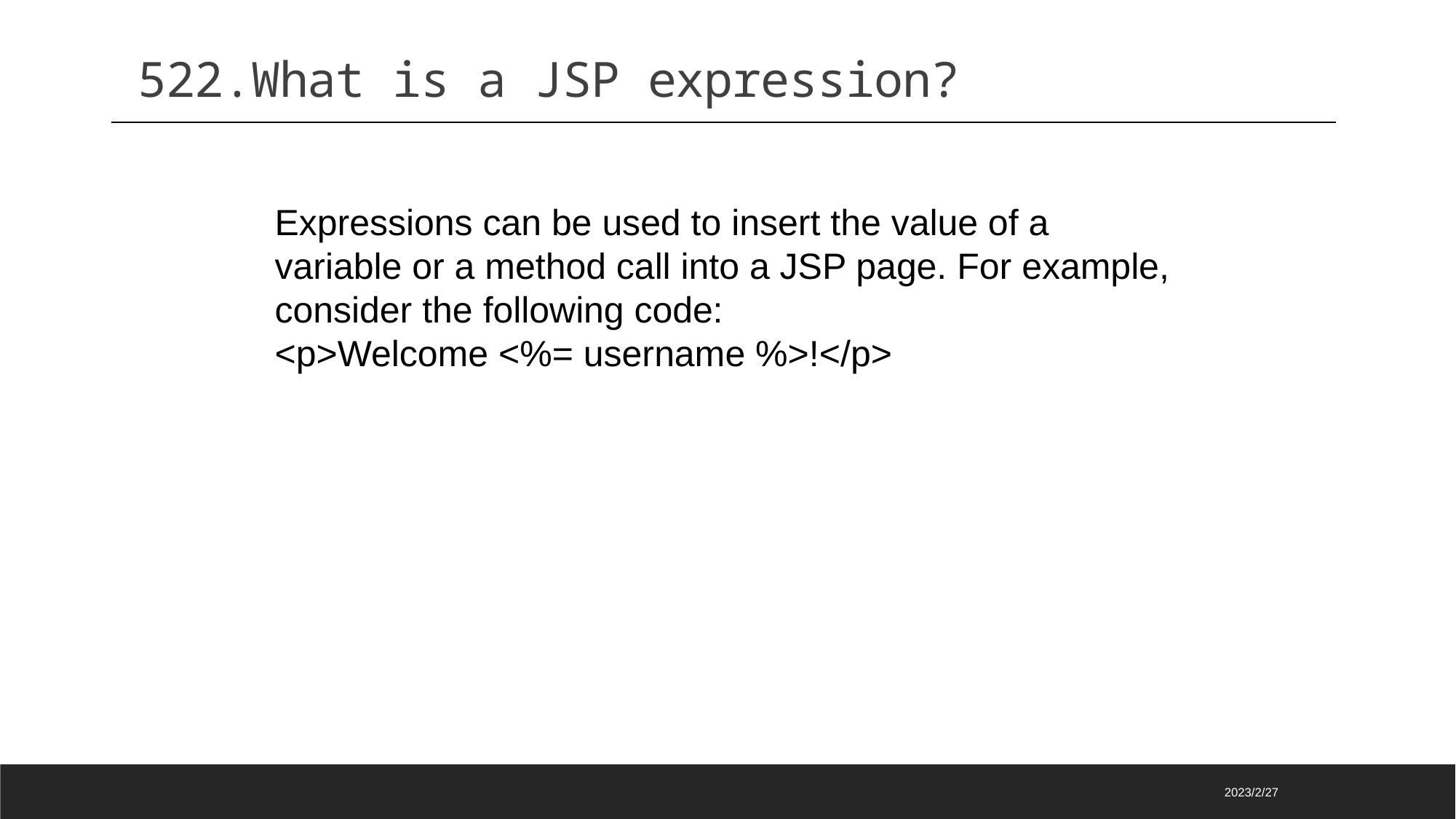

522.What is a JSP expression?
Expressions can be used to insert the value of a variable or a method call into a JSP page. For example, consider the following code:
<p>Welcome <%= username %>!</p>

2023/2/27